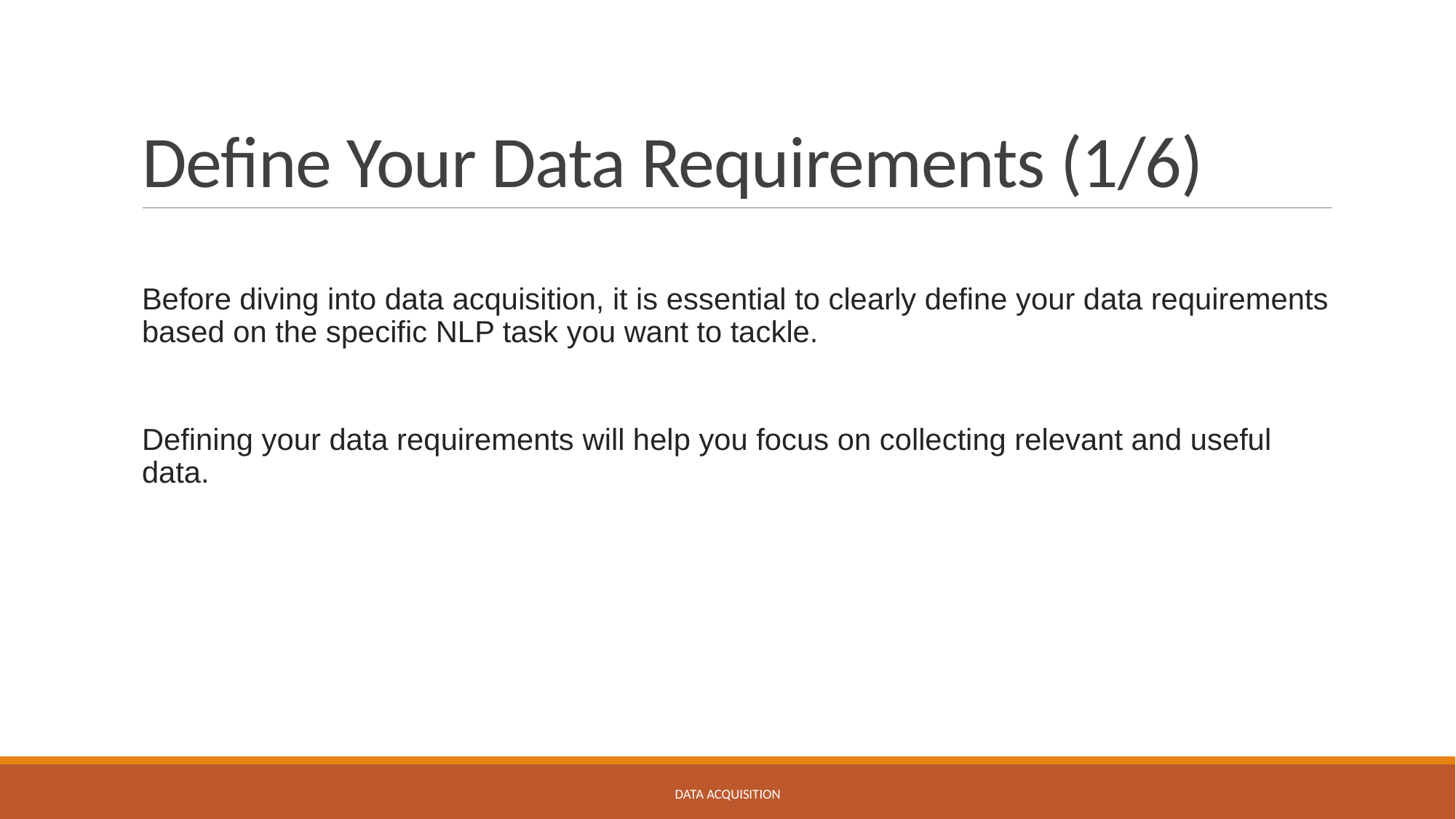

# Define Your Data Requirements (1/6)

Before diving into data acquisition, it is essential to clearly define your data requirements based on the specific NLP task you want to tackle.

Defining your data requirements will help you focus on collecting relevant and useful data.
Data Acquisition